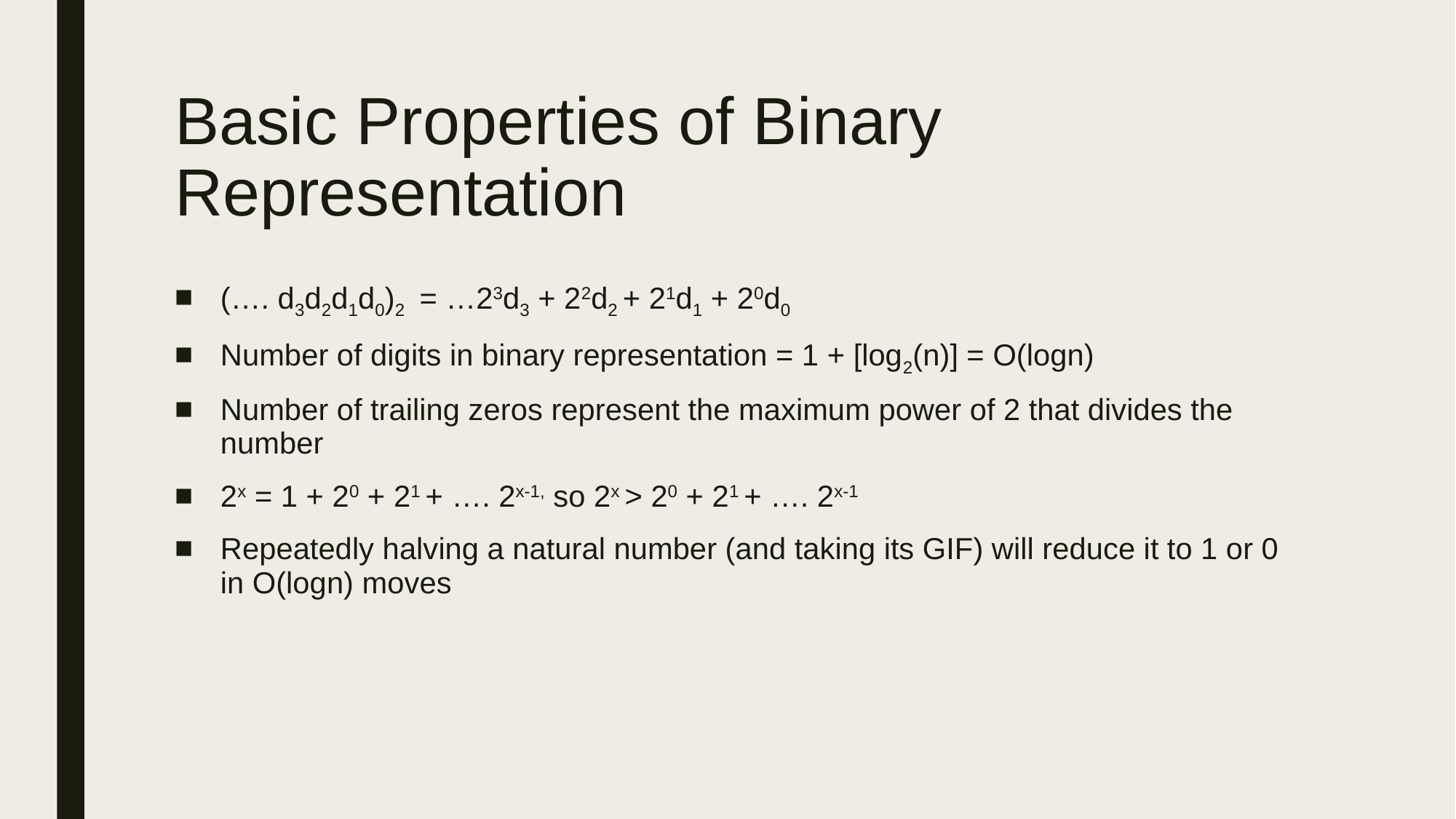

# Basic Properties of Binary Representation
(…. d3d2d1d0)2   = …23d3 + 22d2 + 21d1 + 20d0
Number of digits in binary representation = 1 + [log2(n)] = O(logn)
Number of trailing zeros represent the maximum power of 2 that divides the number
2x = 1 + 20 + 21 + …. 2x-1, so 2x > 20 + 21 + …. 2x-1
Repeatedly halving a natural number (and taking its GIF) will reduce it to 1 or 0 in O(logn) moves